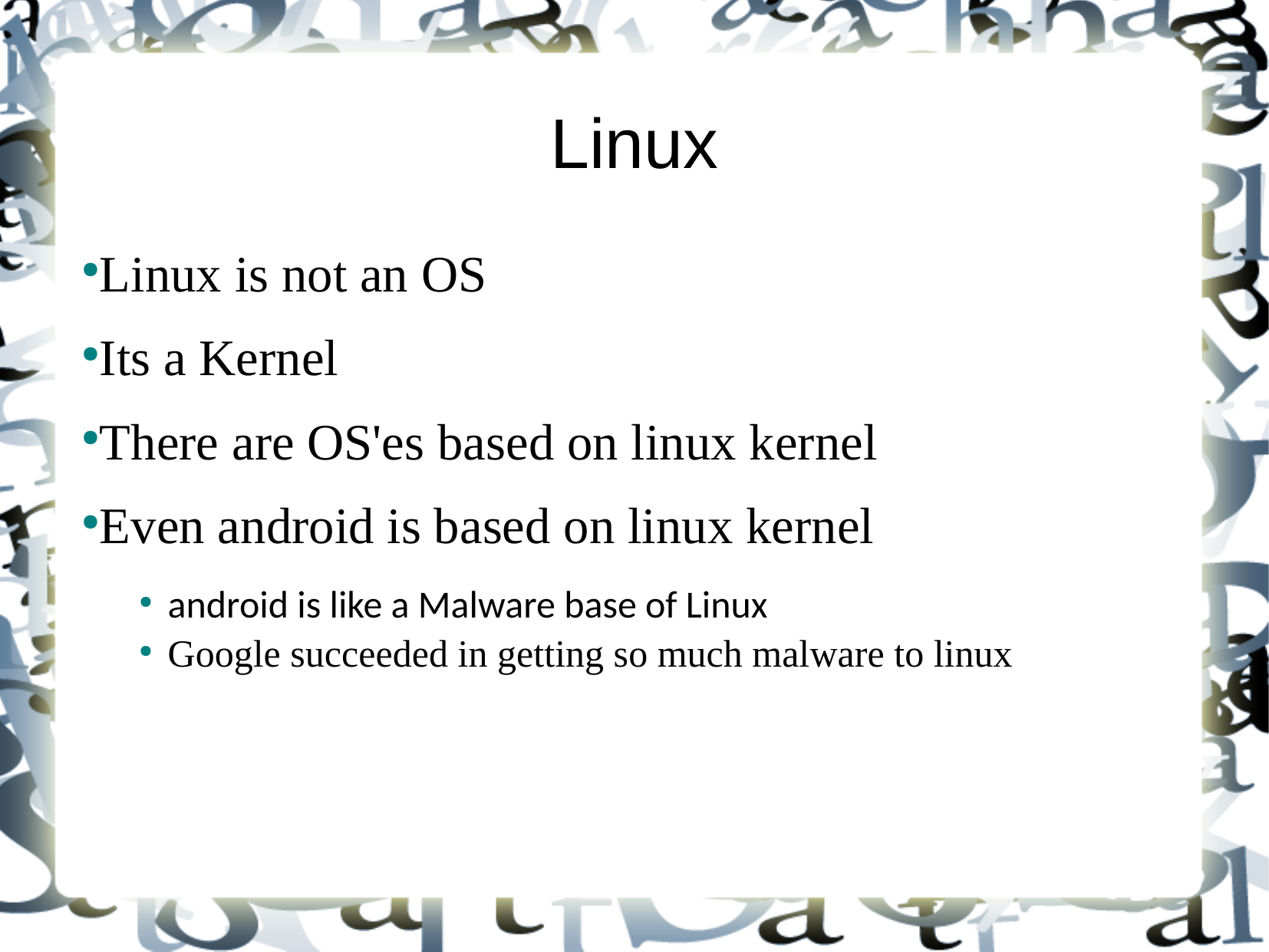

Linux
Linux is not an OS
Its a Kernel
There are OS'es based on linux kernel
Even android is based on linux kernel
android is like a Malware base of Linux
Google succeeded in getting so much malware to linux